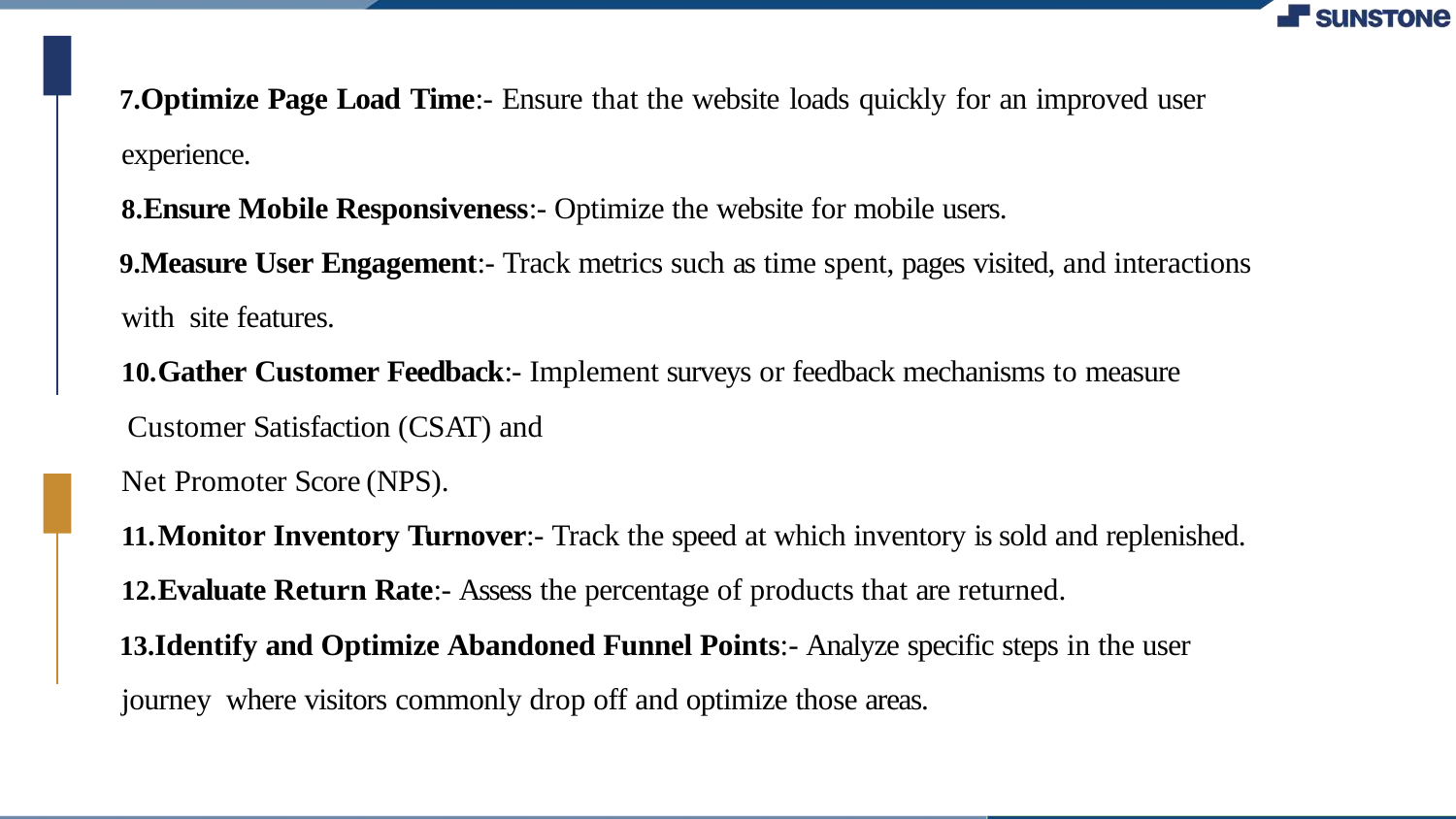

Optimize Page Load Time:- Ensure that the website loads quickly for an improved user  experience.
Ensure Mobile Responsiveness:- Optimize the website for mobile users.
Measure User Engagement:- Track metrics such as time spent, pages visited, and interactions with  site features.
Gather Customer Feedback:- Implement surveys or feedback mechanisms to measure
Customer Satisfaction (CSAT) and
Net Promoter Score (NPS).
Monitor Inventory Turnover:- Track the speed at which inventory is sold and replenished.
Evaluate Return Rate:- Assess the percentage of products that are returned.
Identify and Optimize Abandoned Funnel Points:- Analyze specific steps in the user journey  where visitors commonly drop off and optimize those areas.